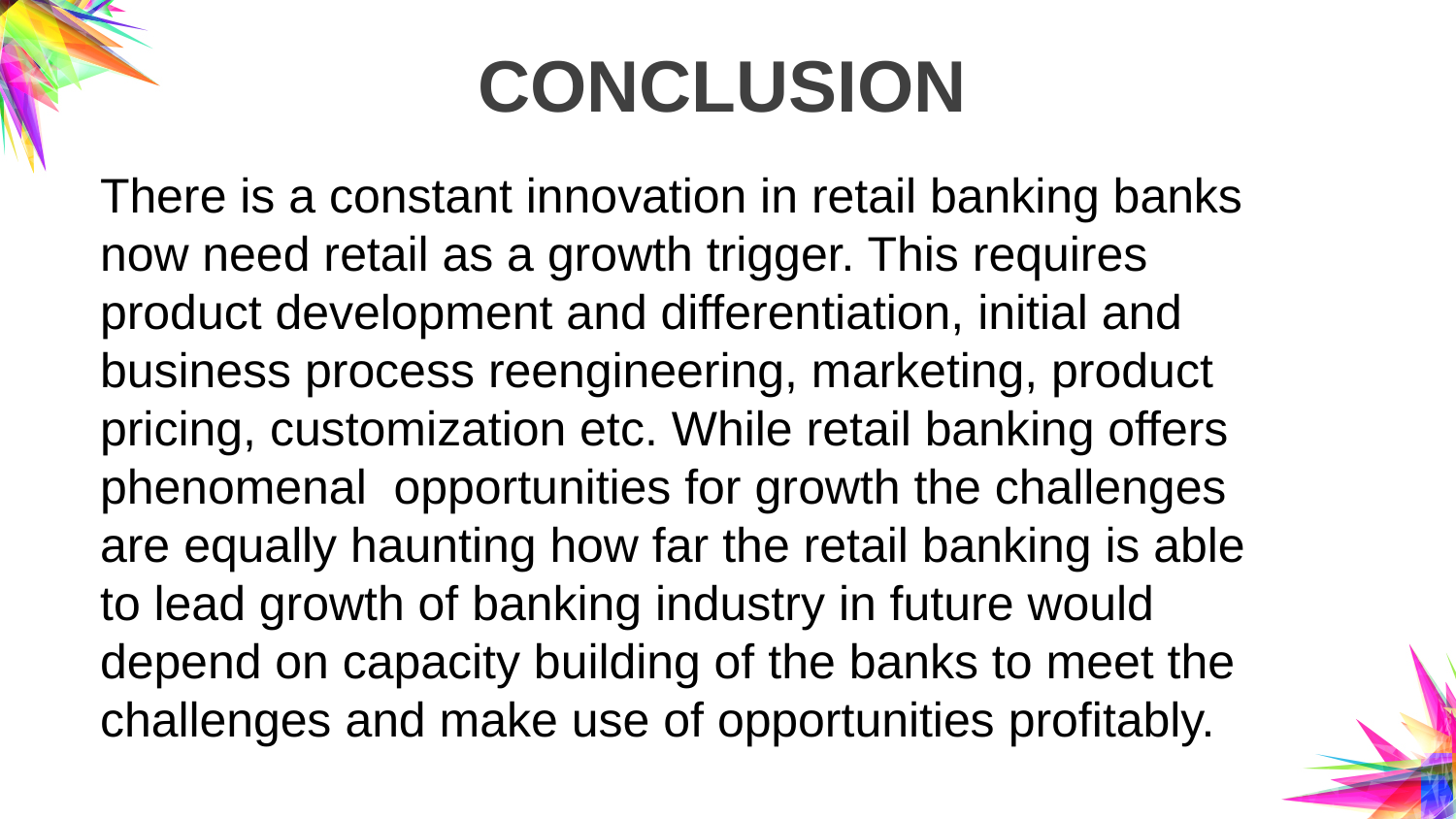

# CONCLUSION
There is a constant innovation in retail banking banks now need retail as a growth trigger. This requires
product development and differentiation, initial and
business process reengineering, marketing, product
pricing, customization etc. While retail banking offers
phenomenal  opportunities for growth the challenges
are equally haunting how far the retail banking is able
to lead growth of banking industry in future would
depend on capacity building of the banks to meet the
challenges and make use of opportunities profitably.